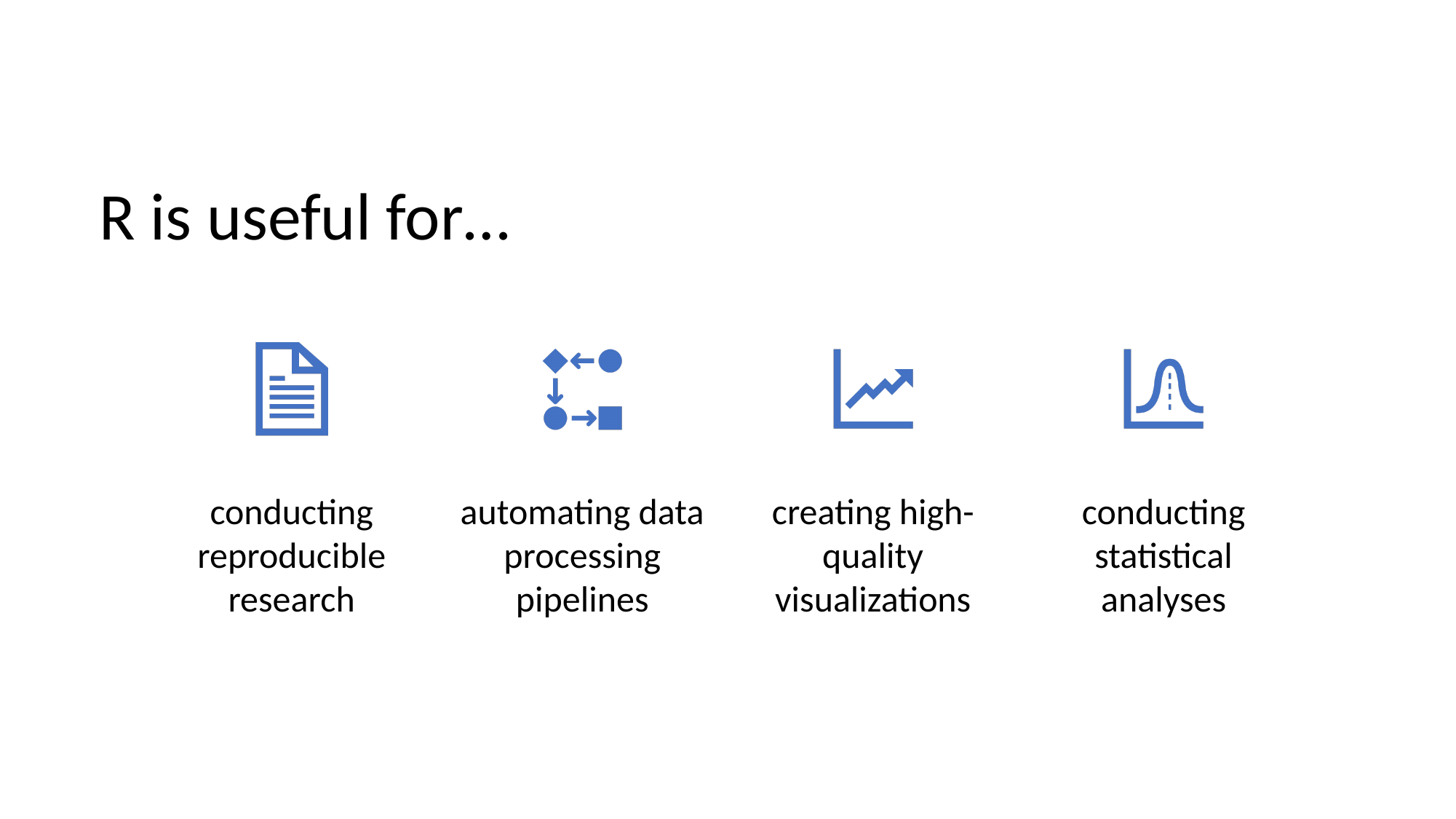

# R is useful for…
conducting reproducible research
automating data processing pipelines
creating high-quality visualizations
conducting statistical analyses